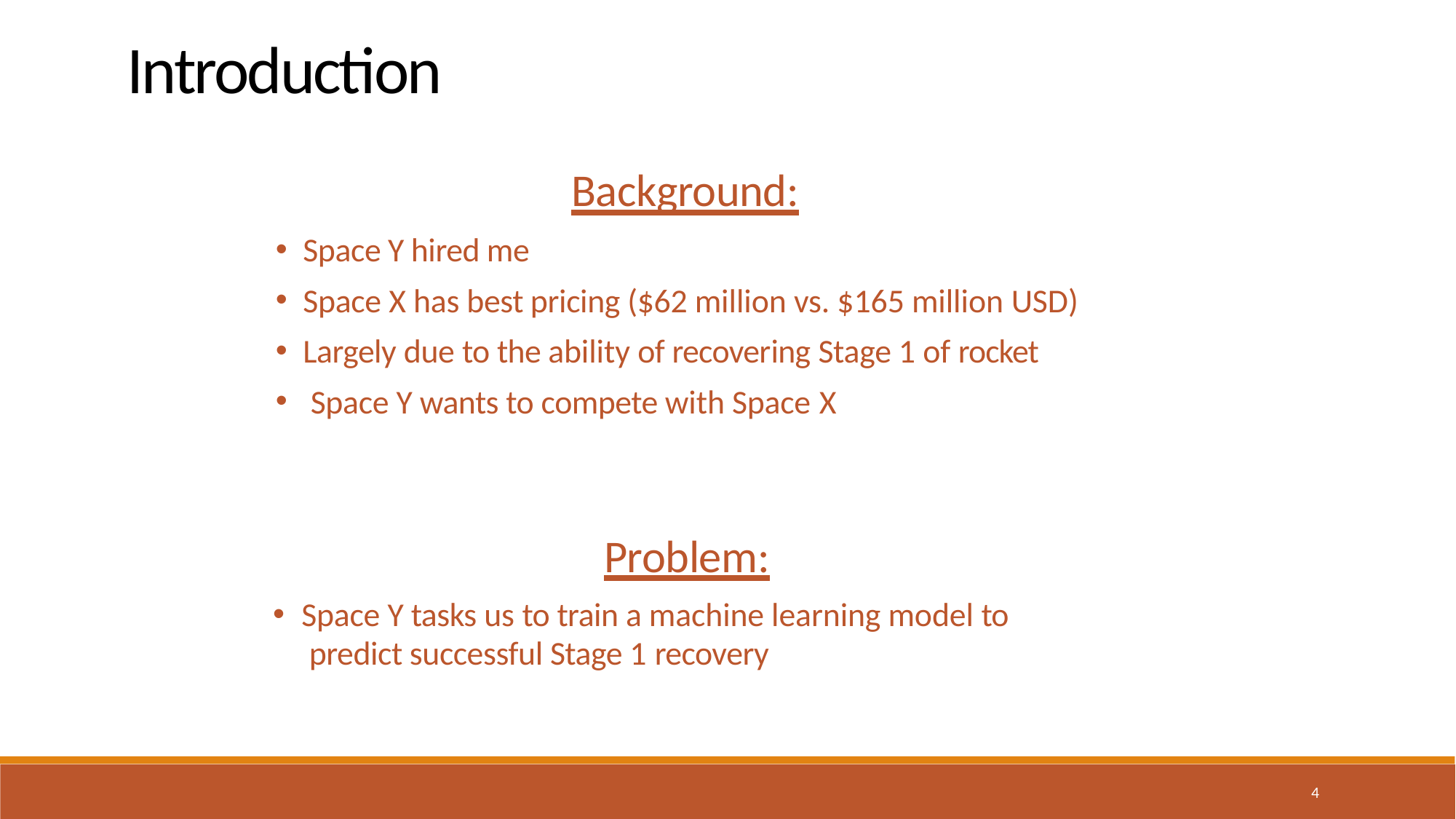

# Introduction
Background:
Space Y hired me
Space X has best pricing ($62 million vs. $165 million USD)
Largely due to the ability of recovering Stage 1 of rocket
 Space Y wants to compete with Space X

Problem:
Space Y tasks us to train a machine learning model to  predict successful Stage 1 recovery

4